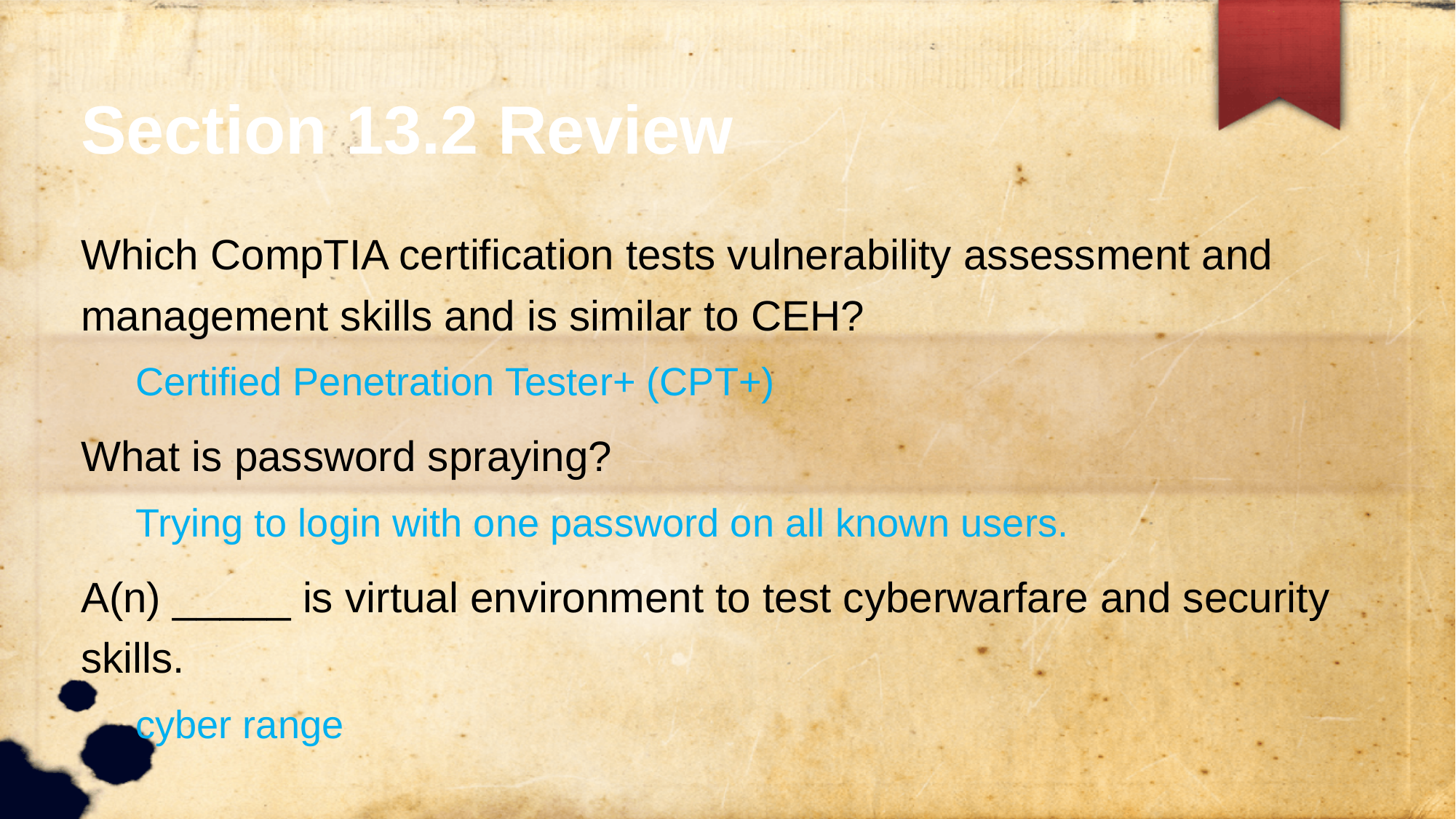

Section 13.2 Review
Which CompTIA certification tests vulnerability assessment and management skills and is similar to CEH?
Certified Penetration Tester+ (CPT+)
What is password spraying?
Trying to login with one password on all known users.
A(n) _____ is virtual environment to test cyberwarfare and security skills.
cyber range